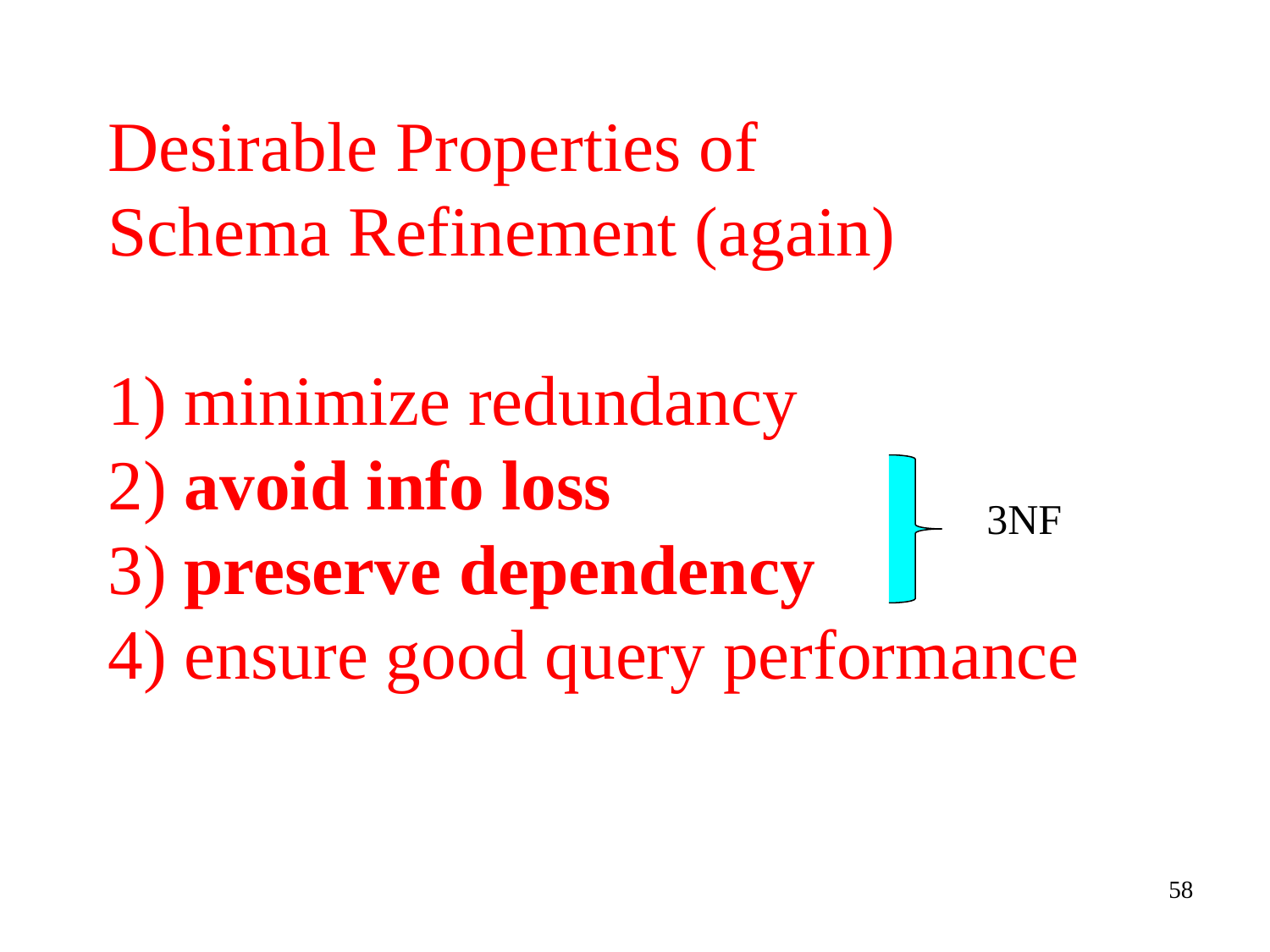

# Desirable Properties of Schema Refinement (again) 1) minimize redundancy 2) avoid info loss 3) preserve dependency 4) ensure good query performance

3NF
58